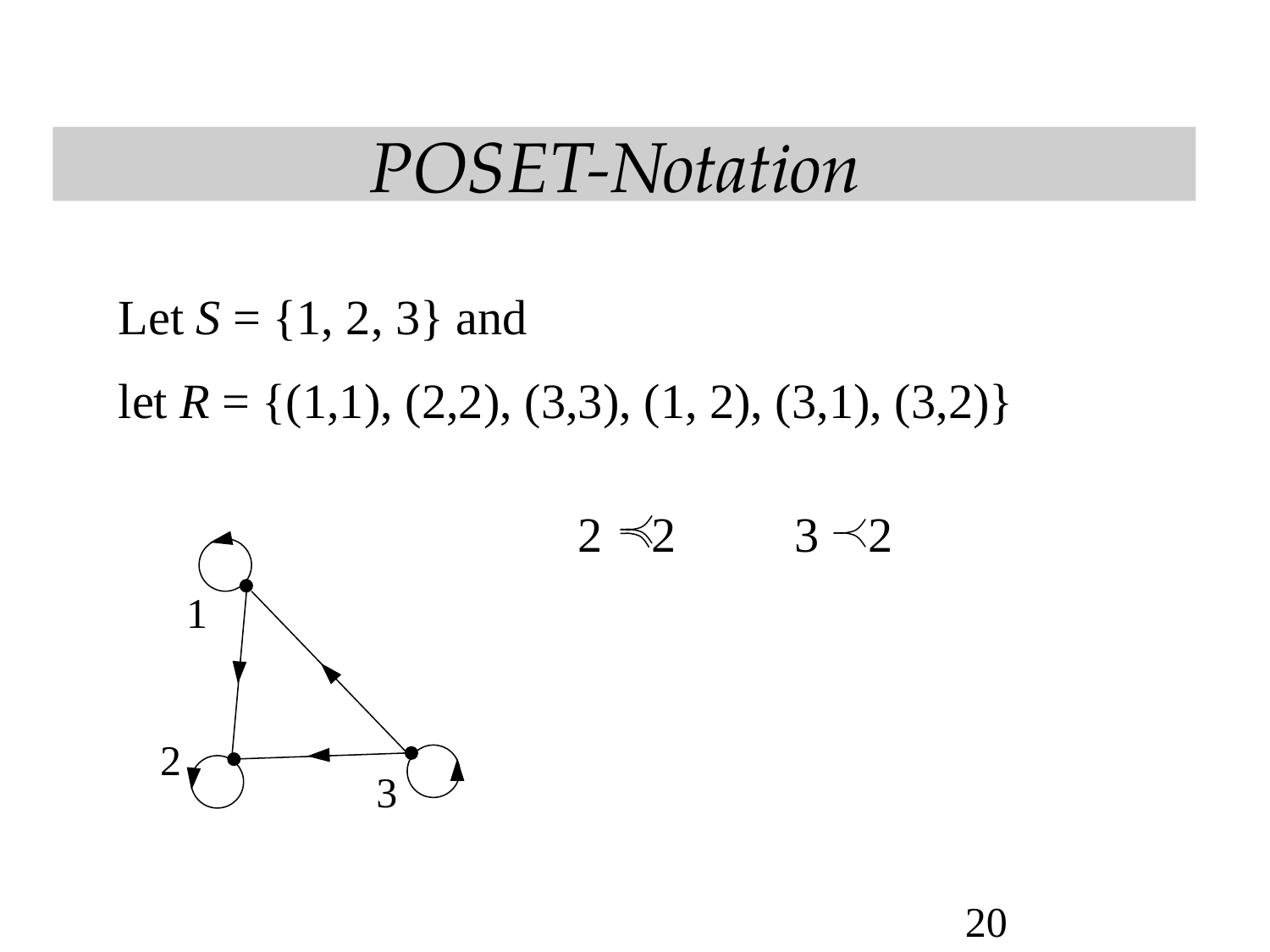

# POSET-Notation
Let S = {1, 2, 3} and
let R = {(1,1), (2,2), (3,3), (1, 2), (3,1), (3,2)}
2    2

3    2

1

2

3

20